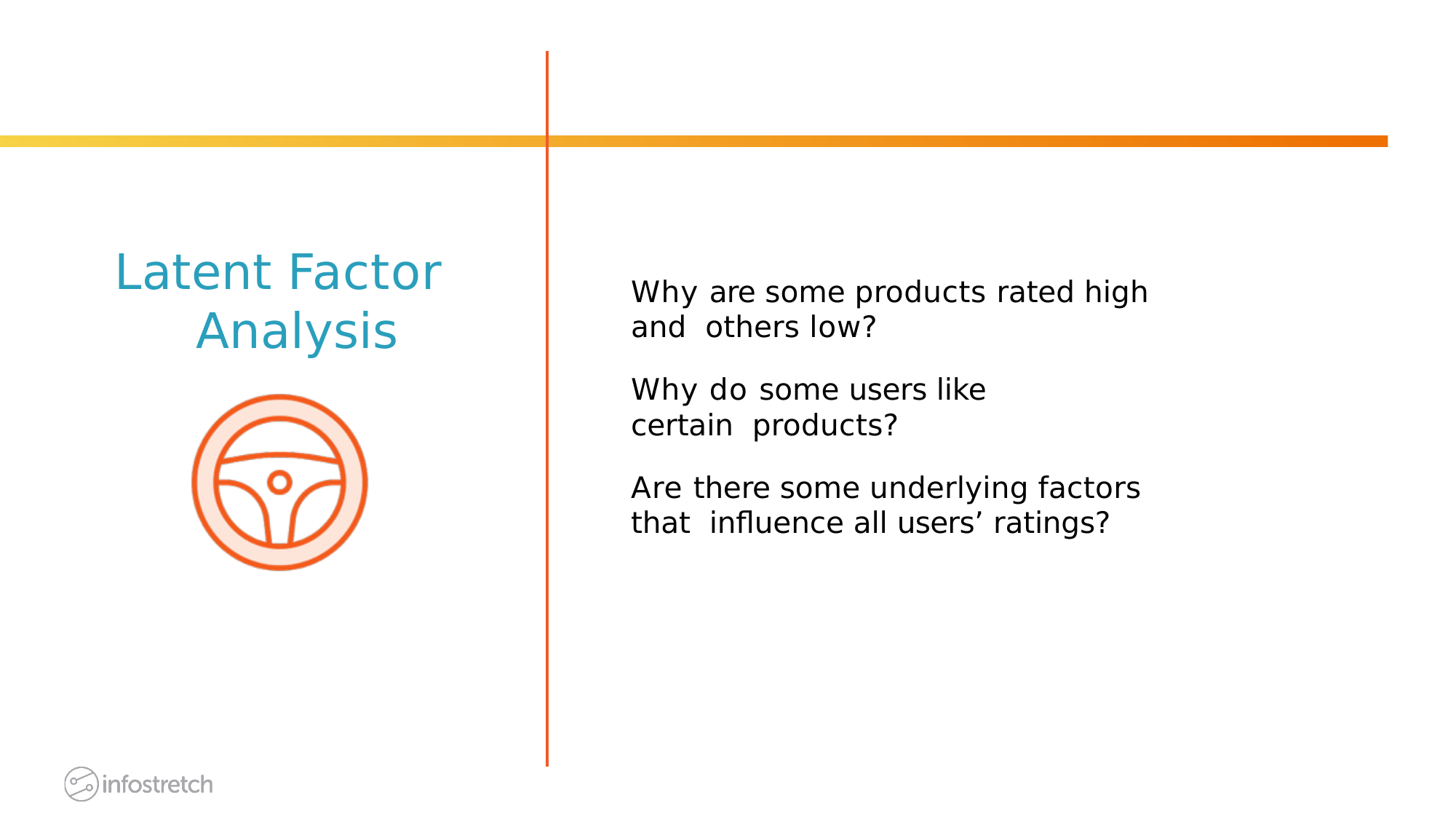

# Latent Factor  Analysis
Why are some products rated high and  others low?
Why do some users like certain  products?
Are there some underlying factors that  influence all users’ ratings?